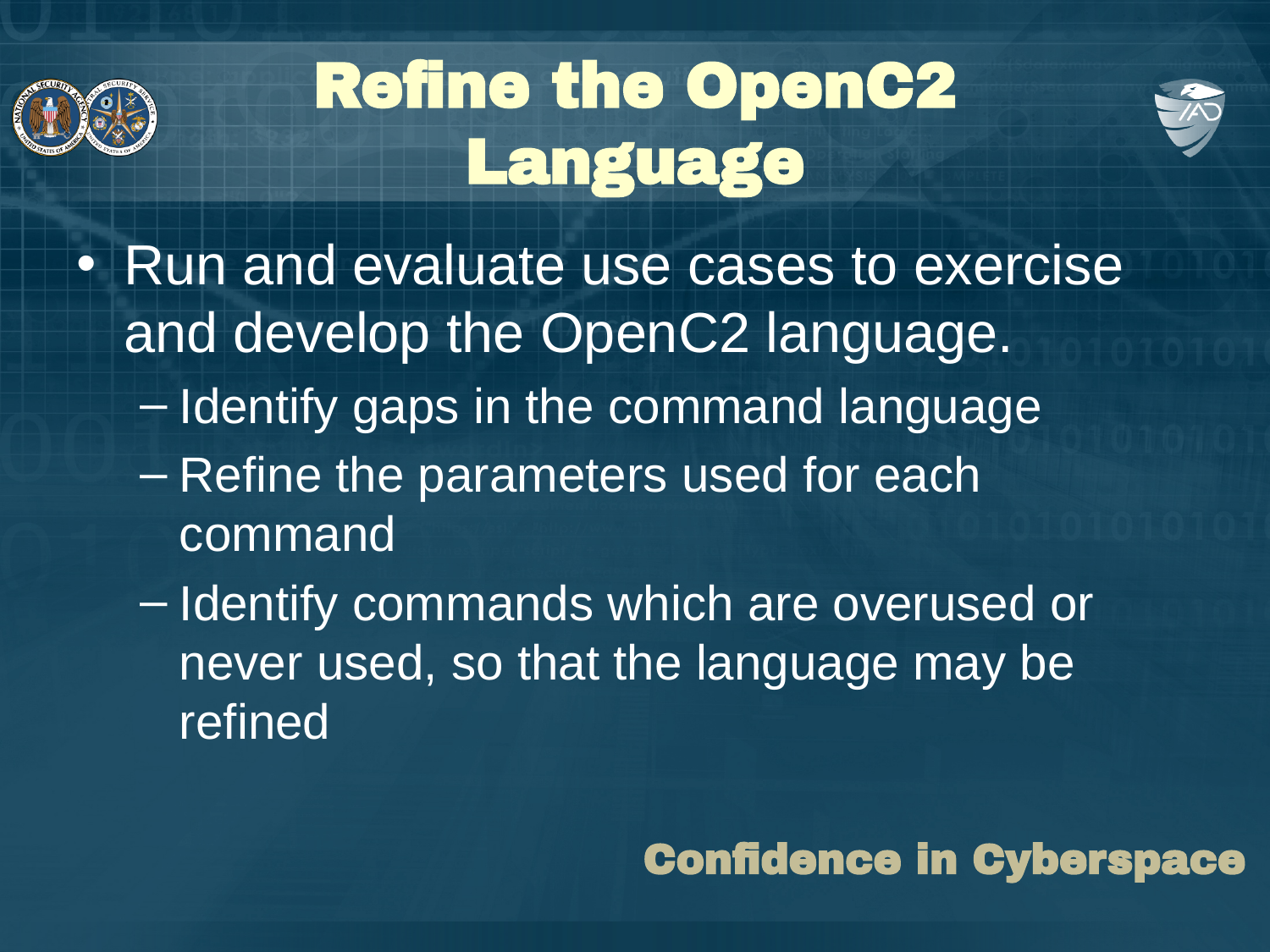

# Refine the OpenC2 Language
Run and evaluate use cases to exercise and develop the OpenC2 language.
Identify gaps in the command language
Refine the parameters used for each command
Identify commands which are overused or never used, so that the language may be refined